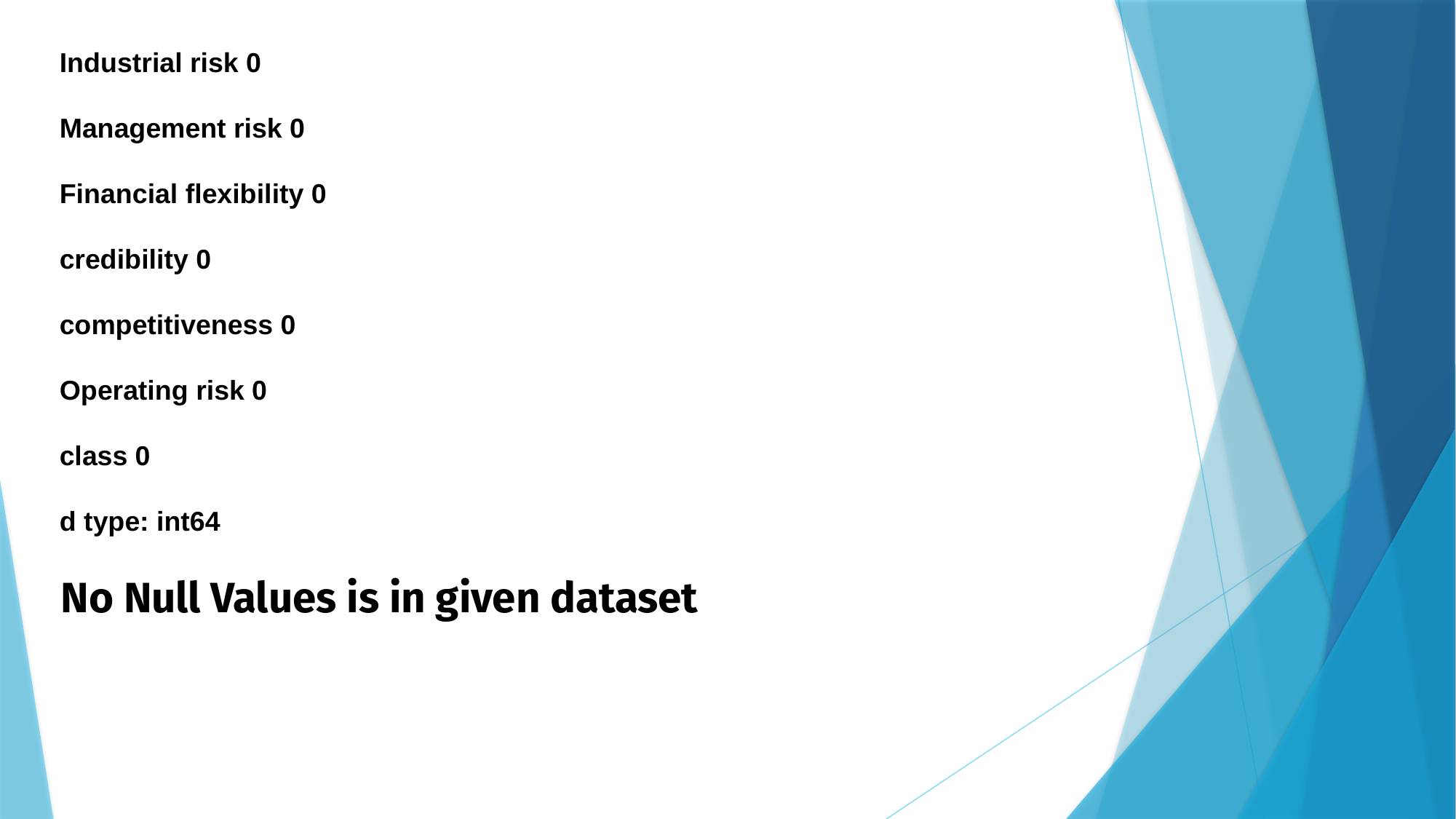

Industrial risk 0

Management risk 0

Financial flexibility 0

credibility 0

competitiveness 0

Operating risk 0

class 0

d type: int64
No Null Values is in given dataset